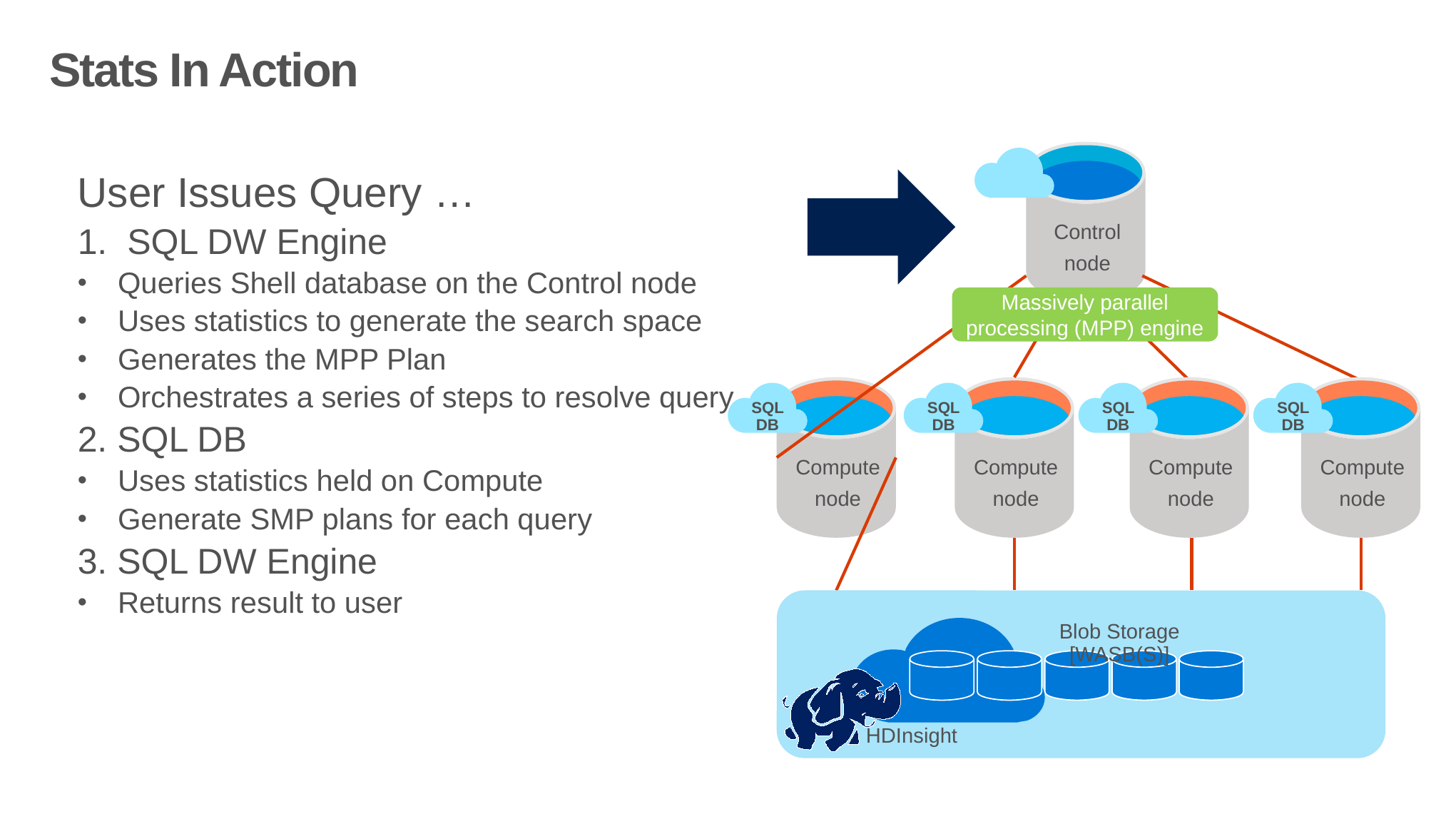

# Stats In Action

Control
node

Massively parallel processing (MPP) engine

Compute
node

Compute
node

Compute
node

Compute
node
SQL DB
SQL DB
SQL DB
SQL DB

Blob Storage [WASB(S)]

HDInsight
User Issues Query …
1.  SQL DW Engine
Queries Shell database on the Control node
Uses statistics to generate the search space
Generates the MPP Plan
Orchestrates a series of steps to resolve query
2. SQL DB
Uses statistics held on Compute
Generate SMP plans for each query
3. SQL DW Engine
Returns result to user